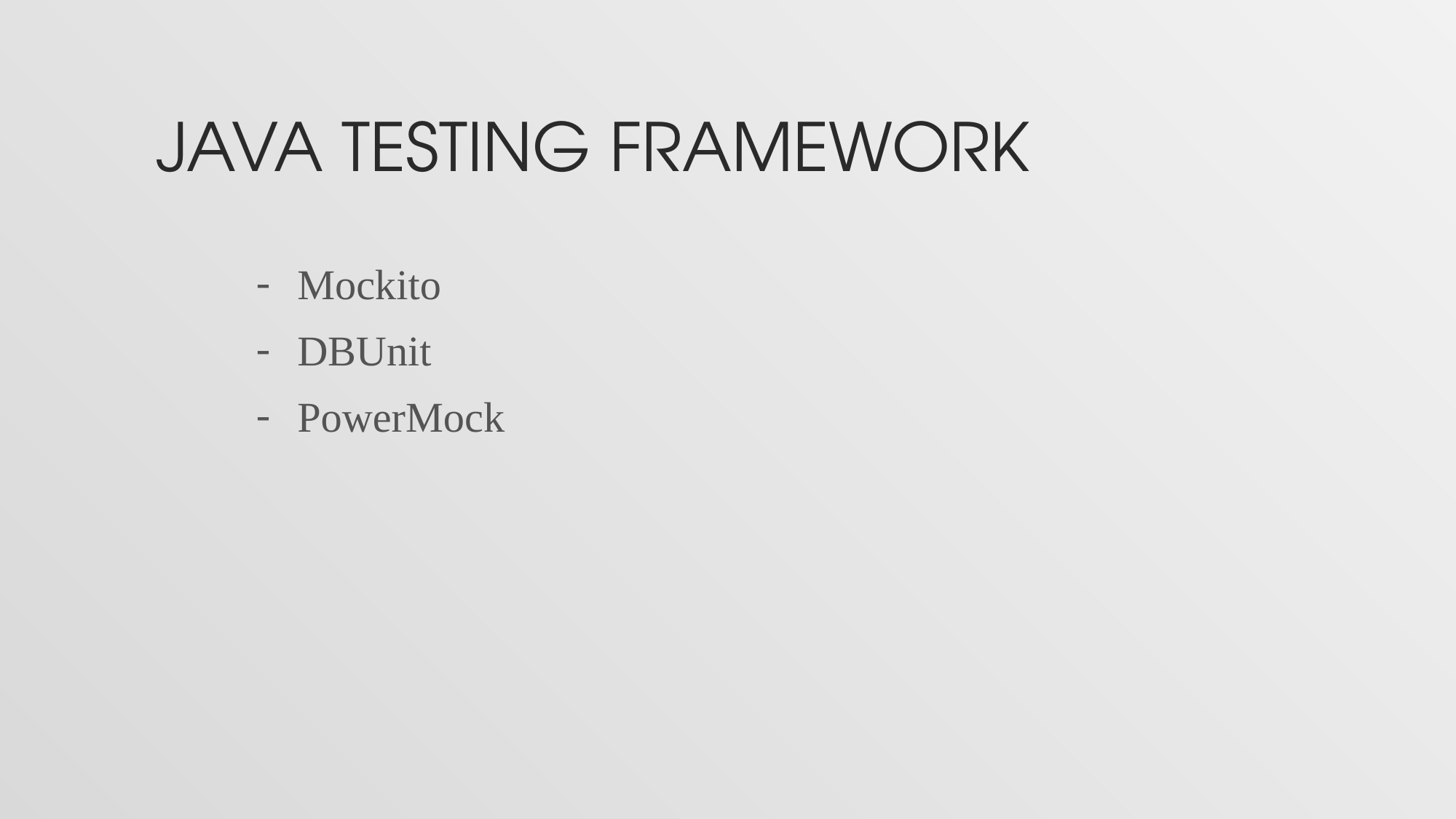

# JAVA TESTING FRAMEWORK
Mockito
DBUnit
PowerMock